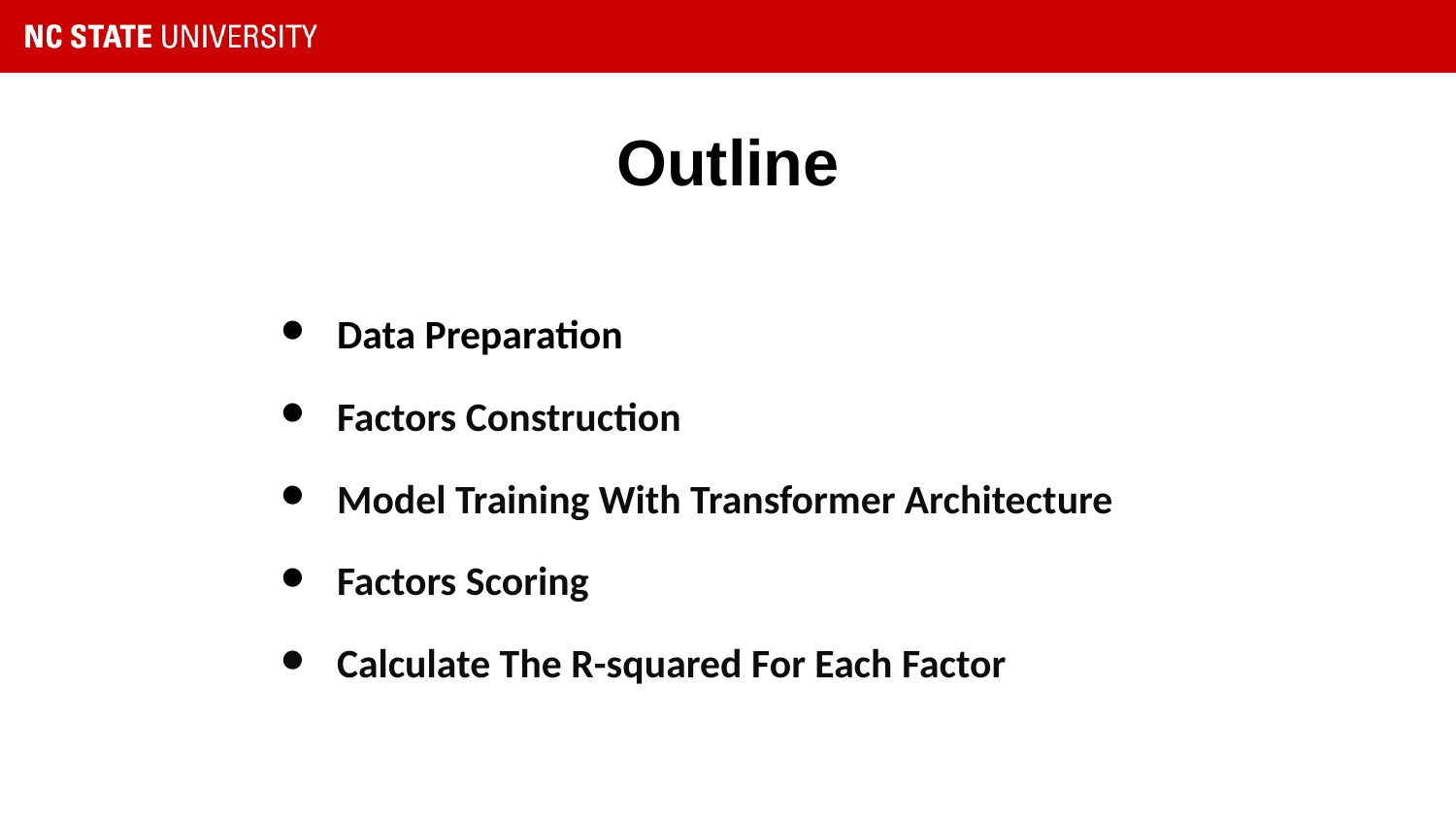

# Outline

Data Preparation
Factors Construction
Model Training With Transformer Architecture
Factors Scoring
Calculate The R-squared For Each Factor

3